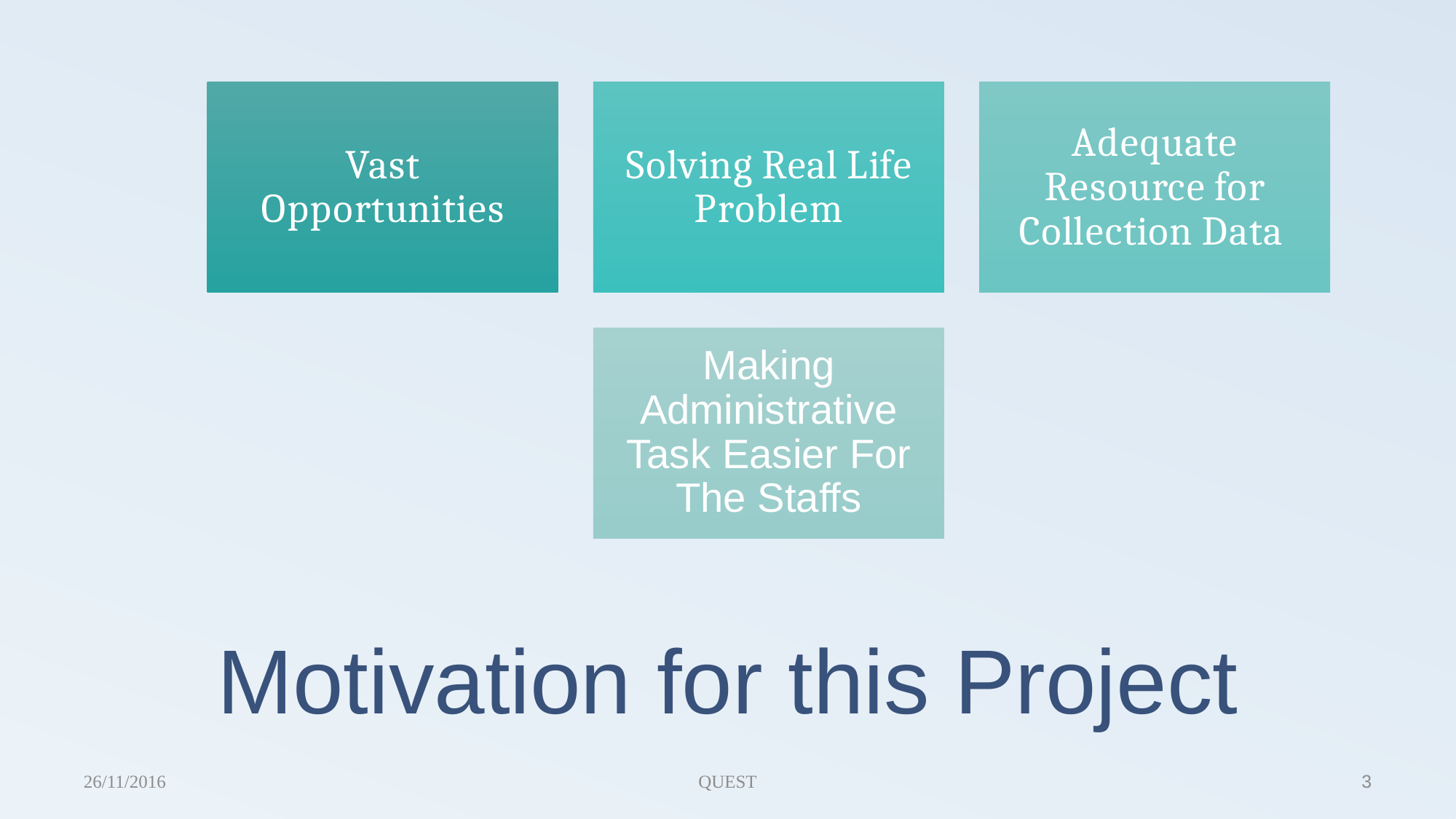

Vast Opportunities
Solving Real Life Problem
Adequate Resource for Collection Data
Making Administrative Task Easier For The Staffs
# Motivation for this Project
26/11/2016
QUEST
3